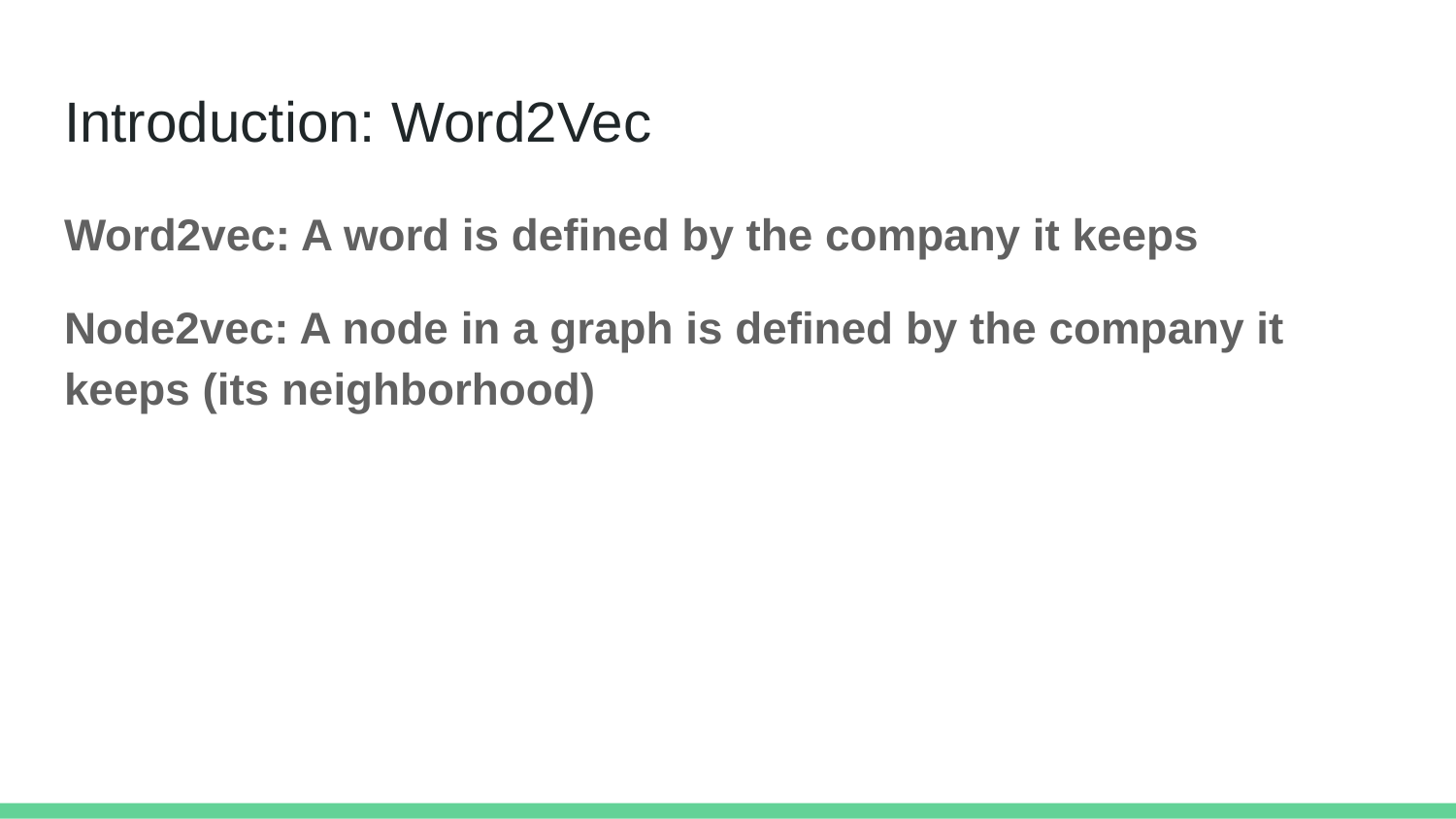

# Introduction: Word2Vec
Word2vec: A word is defined by the company it keeps
Node2vec: A node in a graph is defined by the company it keeps (its neighborhood)